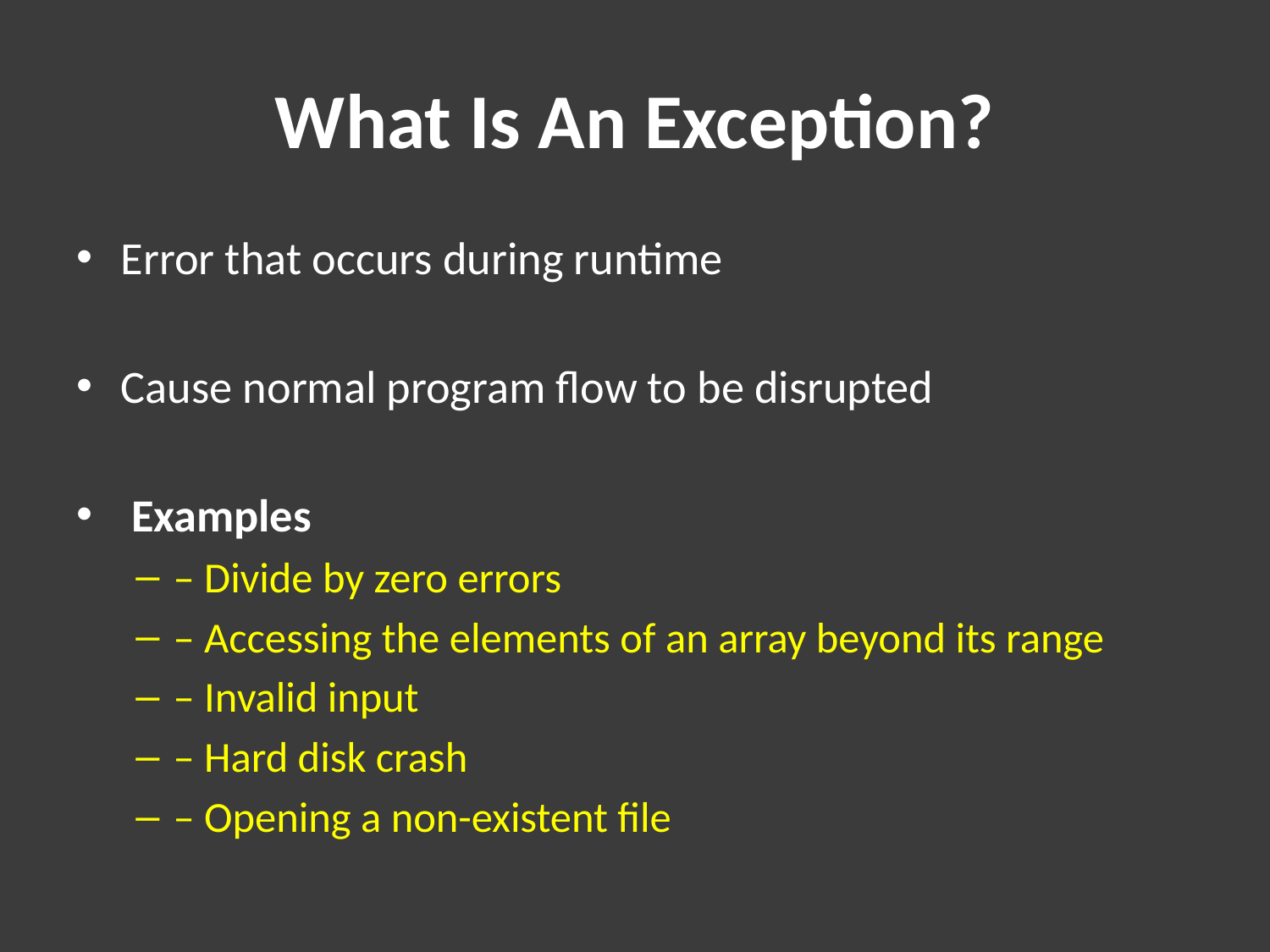

# What Is An Exception?
Error that occurs during runtime

Cause normal program flow to be disrupted

 Examples
– Divide by zero errors
– Accessing the elements of an array beyond its range
– Invalid input
– Hard disk crash
– Opening a non-existent file